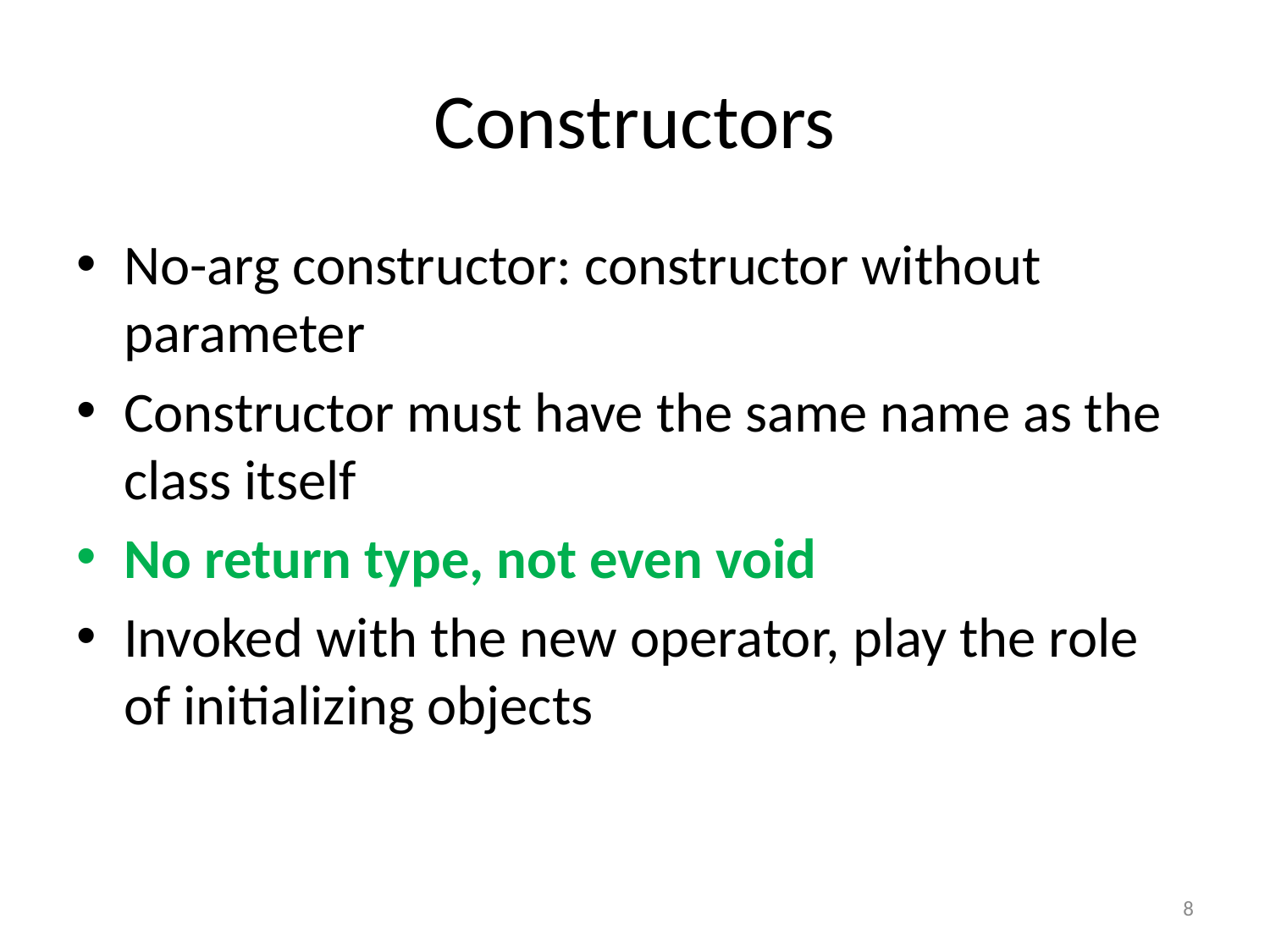

# Constructors
No-arg constructor: constructor without parameter
Constructor must have the same name as the class itself
No return type, not even void
Invoked with the new operator, play the role of initializing objects
8